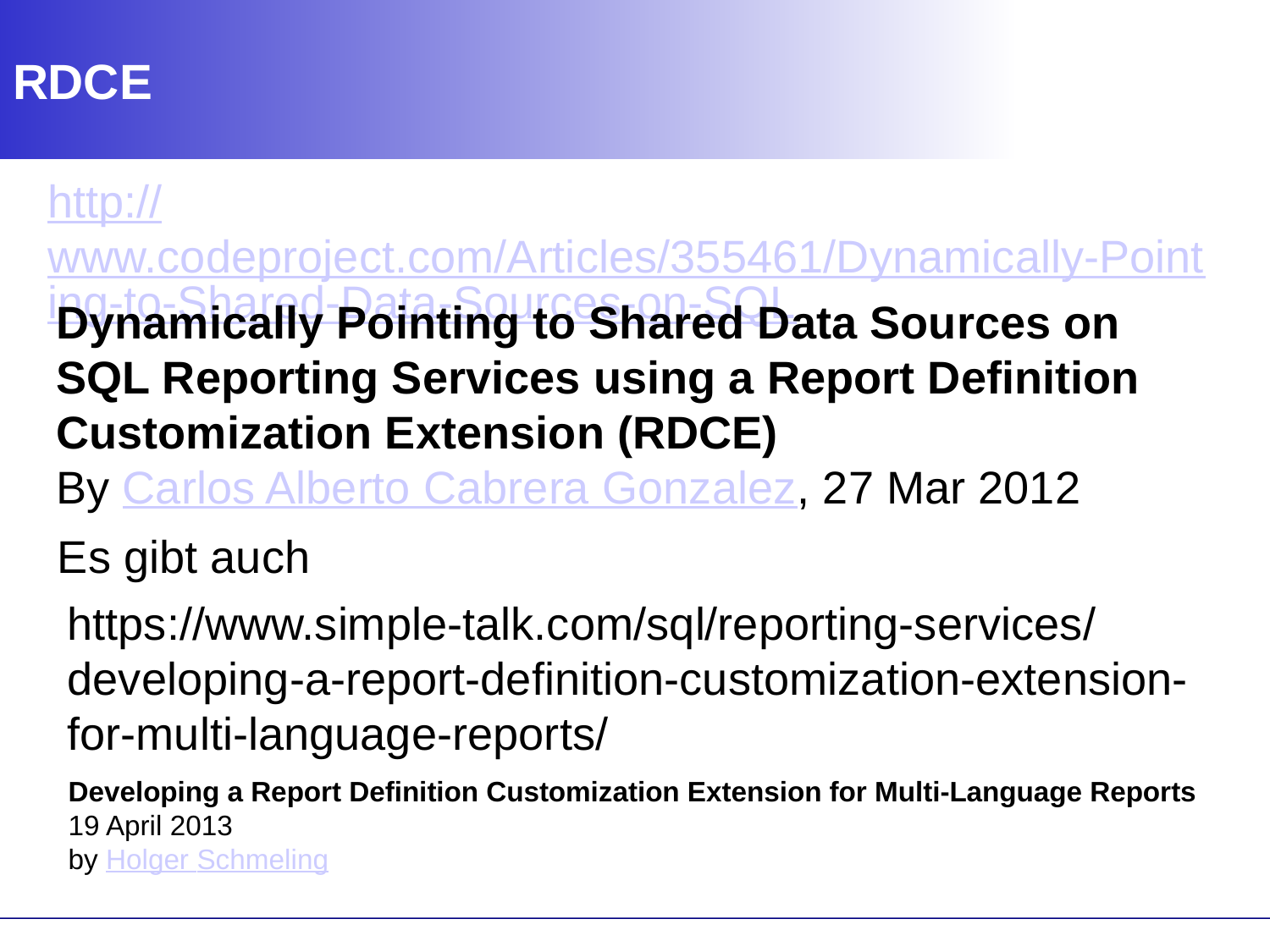

# RDCE
http://www.codeproject.com/Articles/355461/Dynamically-Pointing-to-Shared-Data-Sources-on-SQL
Dynamically Pointing to Shared Data Sources on SQL Reporting Services using a Report Definition Customization Extension (RDCE)
By Carlos Alberto Cabrera Gonzalez, 27 Mar 2012
Es gibt auch
https://www.simple-talk.com/sql/reporting-services/developing-a-report-definition-customization-extension-for-multi-language-reports/
Developing a Report Definition Customization Extension for Multi-Language Reports
19 April 2013
by Holger Schmeling